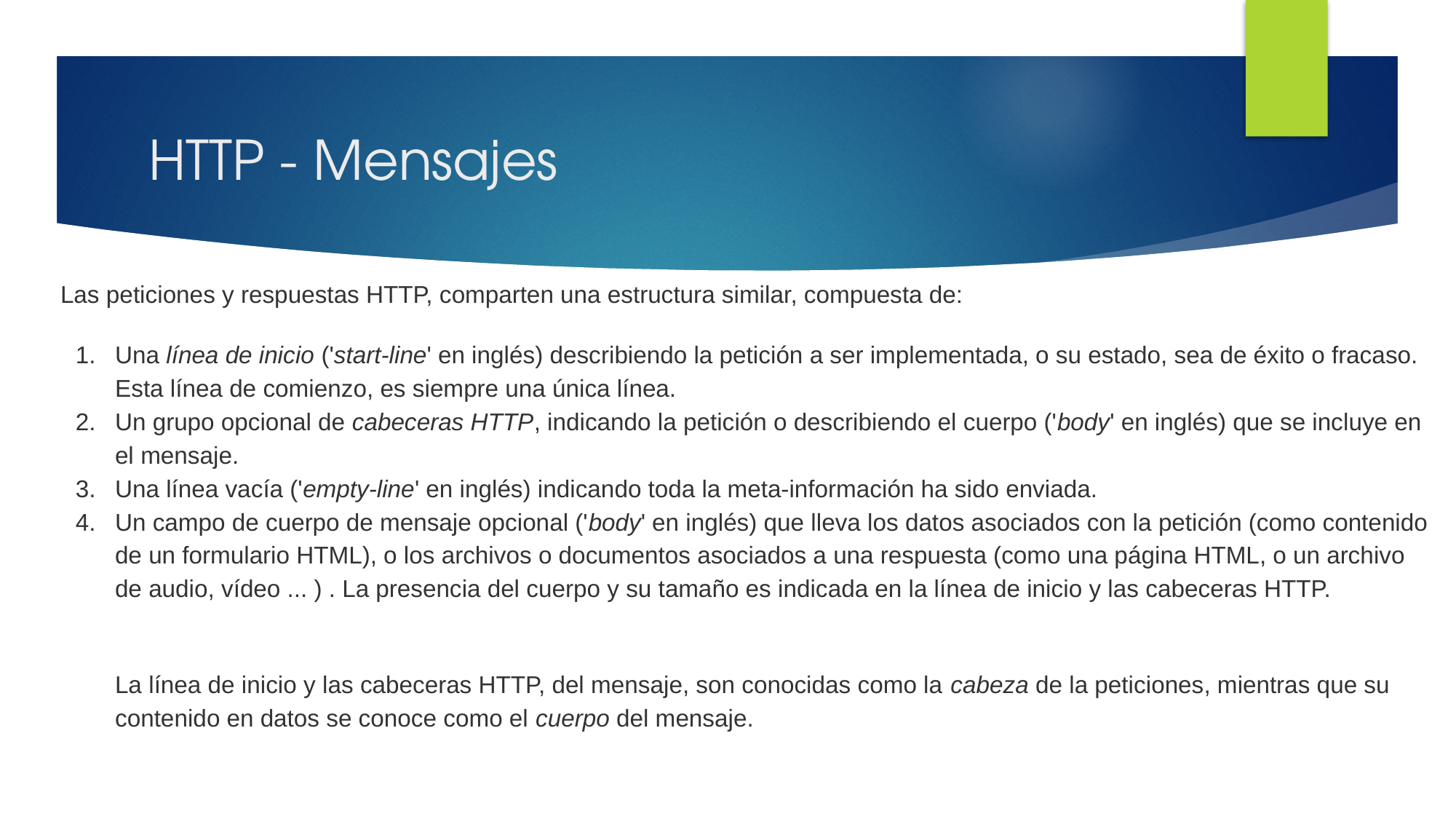

# HTTP - Mensajes
Las peticiones y respuestas HTTP, comparten una estructura similar, compuesta de:
Una línea de inicio ('start-line' en inglés) describiendo la petición a ser implementada, o su estado, sea de éxito o fracaso. Esta línea de comienzo, es siempre una única línea.
Un grupo opcional de cabeceras HTTP, indicando la petición o describiendo el cuerpo ('body' en inglés) que se incluye en el mensaje.
Una línea vacía ('empty-line' en inglés) indicando toda la meta-información ha sido enviada.
Un campo de cuerpo de mensaje opcional ('body' en inglés) que lleva los datos asociados con la petición (como contenido de un formulario HTML), o los archivos o documentos asociados a una respuesta (como una página HTML, o un archivo de audio, vídeo ... ) . La presencia del cuerpo y su tamaño es indicada en la línea de inicio y las cabeceras HTTP.
La línea de inicio y las cabeceras HTTP, del mensaje, son conocidas como la cabeza de la peticiones, mientras que su contenido en datos se conoce como el cuerpo del mensaje.